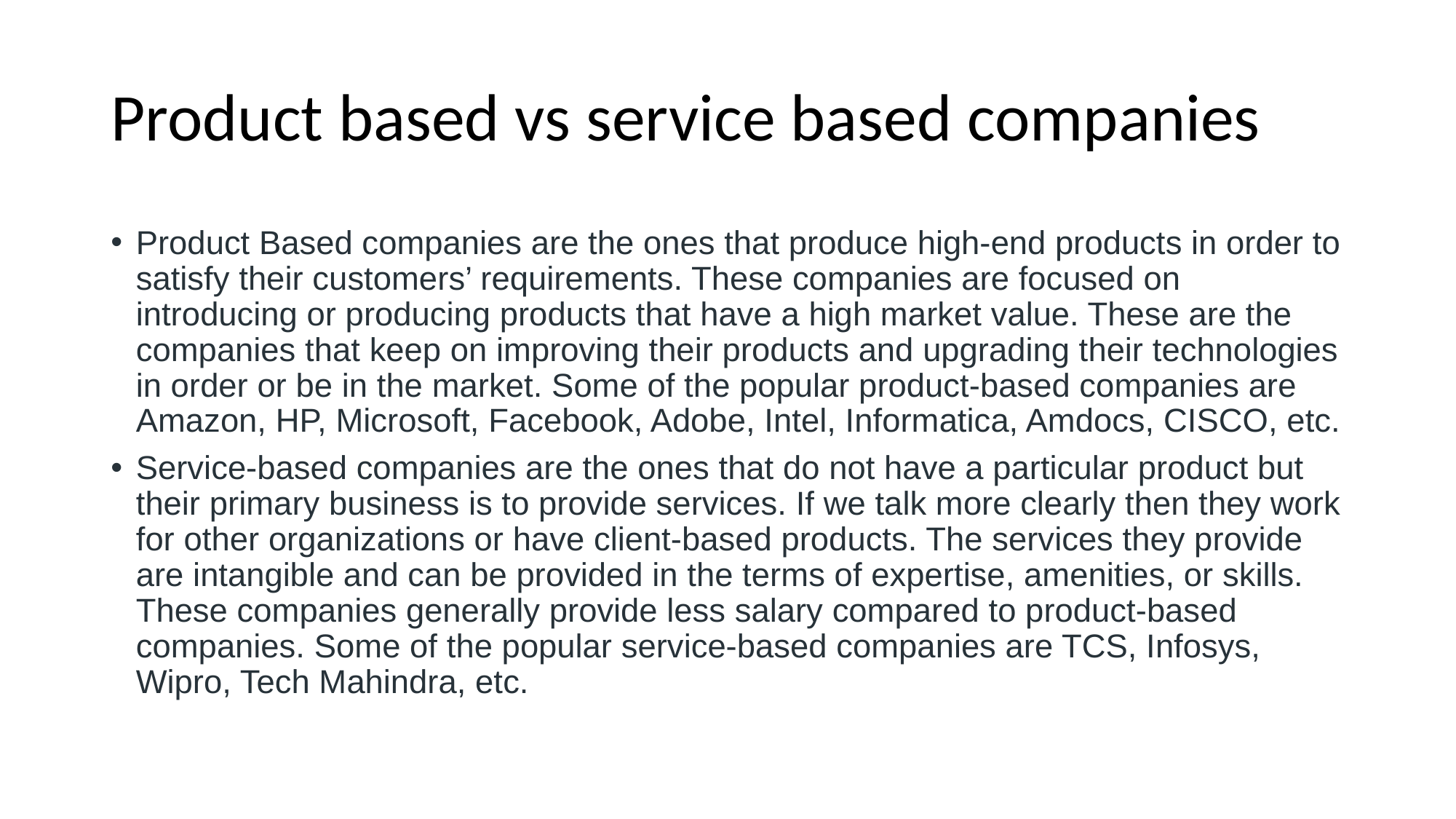

# Product based vs service based companies
Product Based companies are the ones that produce high-end products in order to satisfy their customers’ requirements. These companies are focused on introducing or producing products that have a high market value. These are the companies that keep on improving their products and upgrading their technologies in order or be in the market. Some of the popular product-based companies are Amazon, HP, Microsoft, Facebook, Adobe, Intel, Informatica, Amdocs, CISCO, etc.
Service-based companies are the ones that do not have a particular product but their primary business is to provide services. If we talk more clearly then they work for other organizations or have client-based products. The services they provide are intangible and can be provided in the terms of expertise, amenities, or skills. These companies generally provide less salary compared to product-based companies. Some of the popular service-based companies are TCS, Infosys, Wipro, Tech Mahindra, etc.